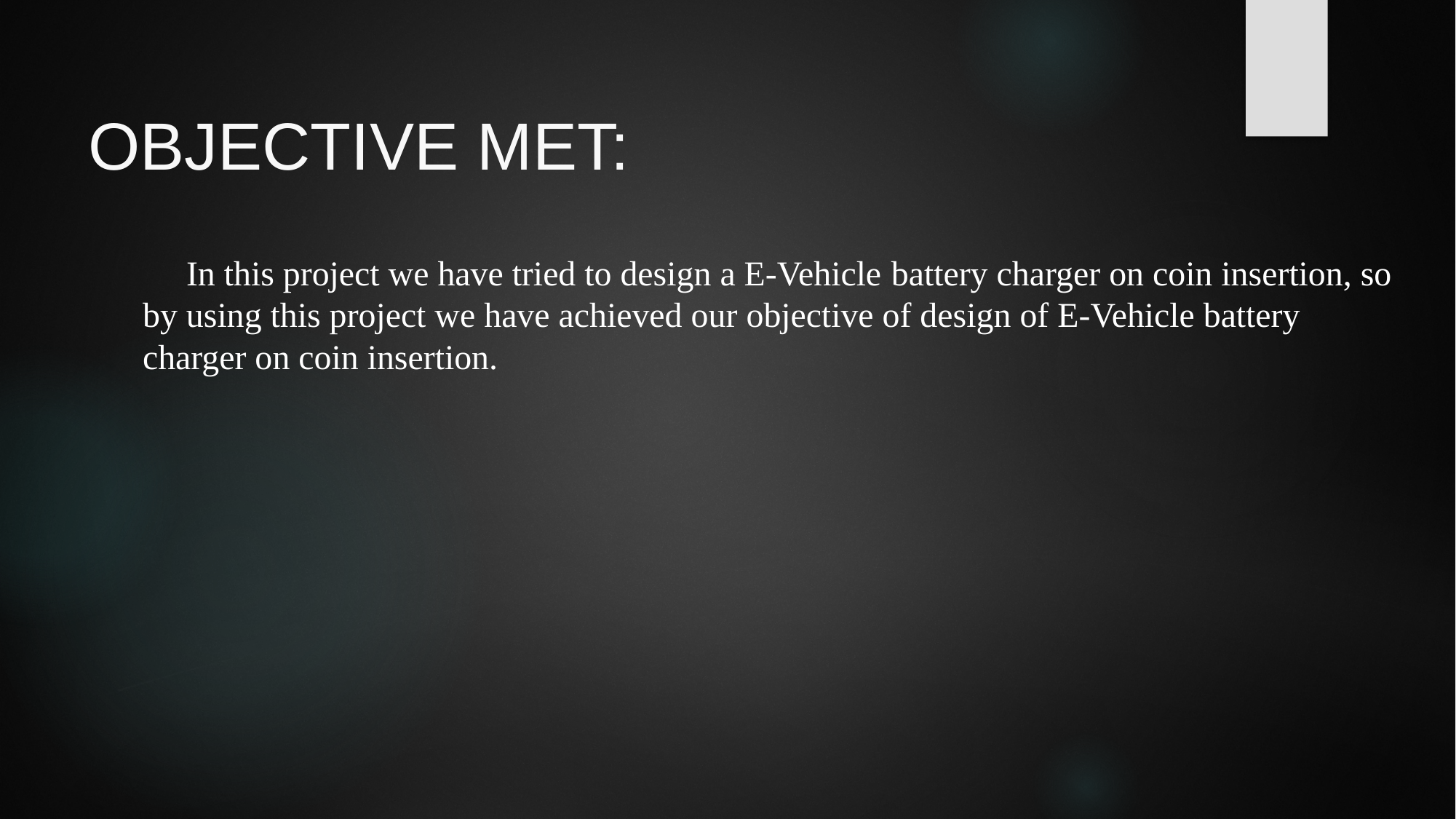

# OBJECTIVE MET:
     In this project we have tried to design a E-Vehicle battery charger on coin insertion, so by using this project we have achieved our objective of design of E-Vehicle battery charger on coin insertion.